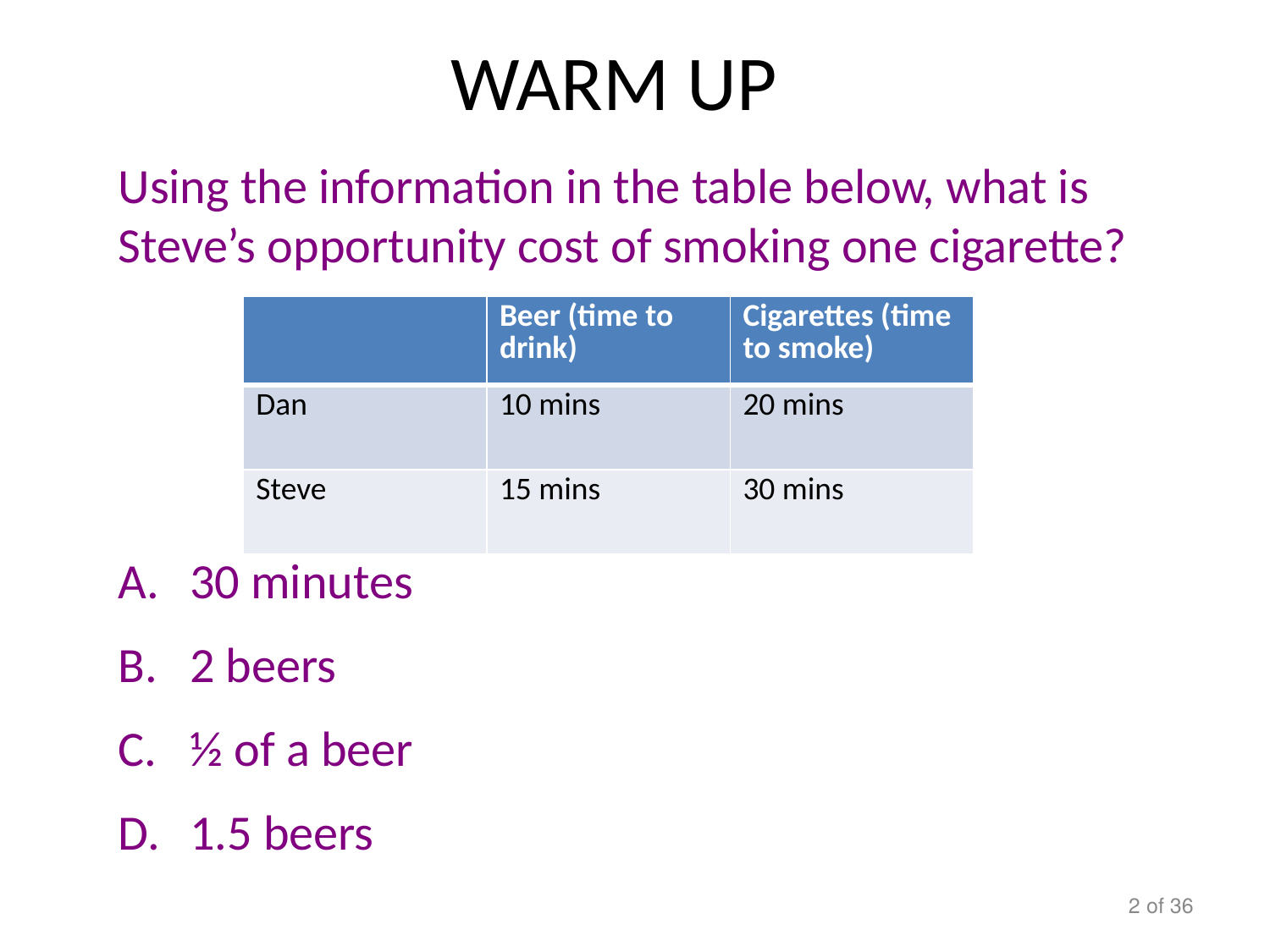

# WARM UP
Using the information in the table below, what is Steve’s opportunity cost of smoking one cigarette?

30 minutes
2 beers
½ of a beer
1.5 beers
|  | Beer (time to drink) | Cigarettes (time to smoke) |
| --- | --- | --- |
| Dan | 10 mins | 20 mins |
| Steve | 15 mins | 30 mins |
2 of 36